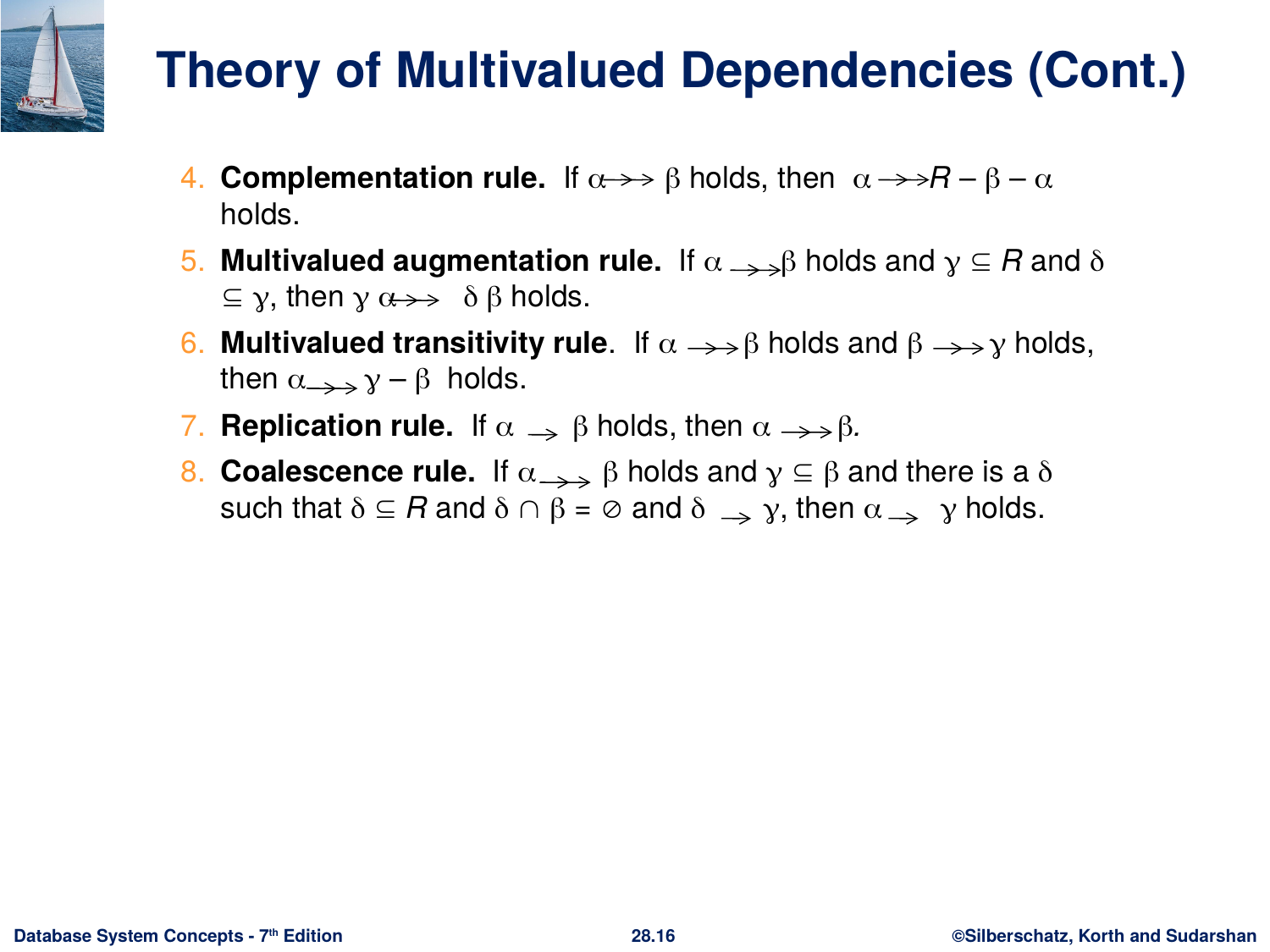

# Theory of Multivalued Dependencies (Cont.)
4.	Complementation rule.  If α       β holds, then  α       R – β – α holds.
5.	Multivalued augmentation rule.  If α       β holds and γ ⊆ R and δ ⊆ γ, then γ α        δ β holds.
6.	Multivalued transitivity rule.  If α        β holds and β        γ holds, then α       γ – β  holds.
7.	Replication rule.  If α       β holds, then α        β.
8.	Coalescence rule.  If α        β holds and γ ⊆ β and there is a δ such that δ ⊆ R and δ ∩ β = ∅ and δ       γ, then α       γ holds.